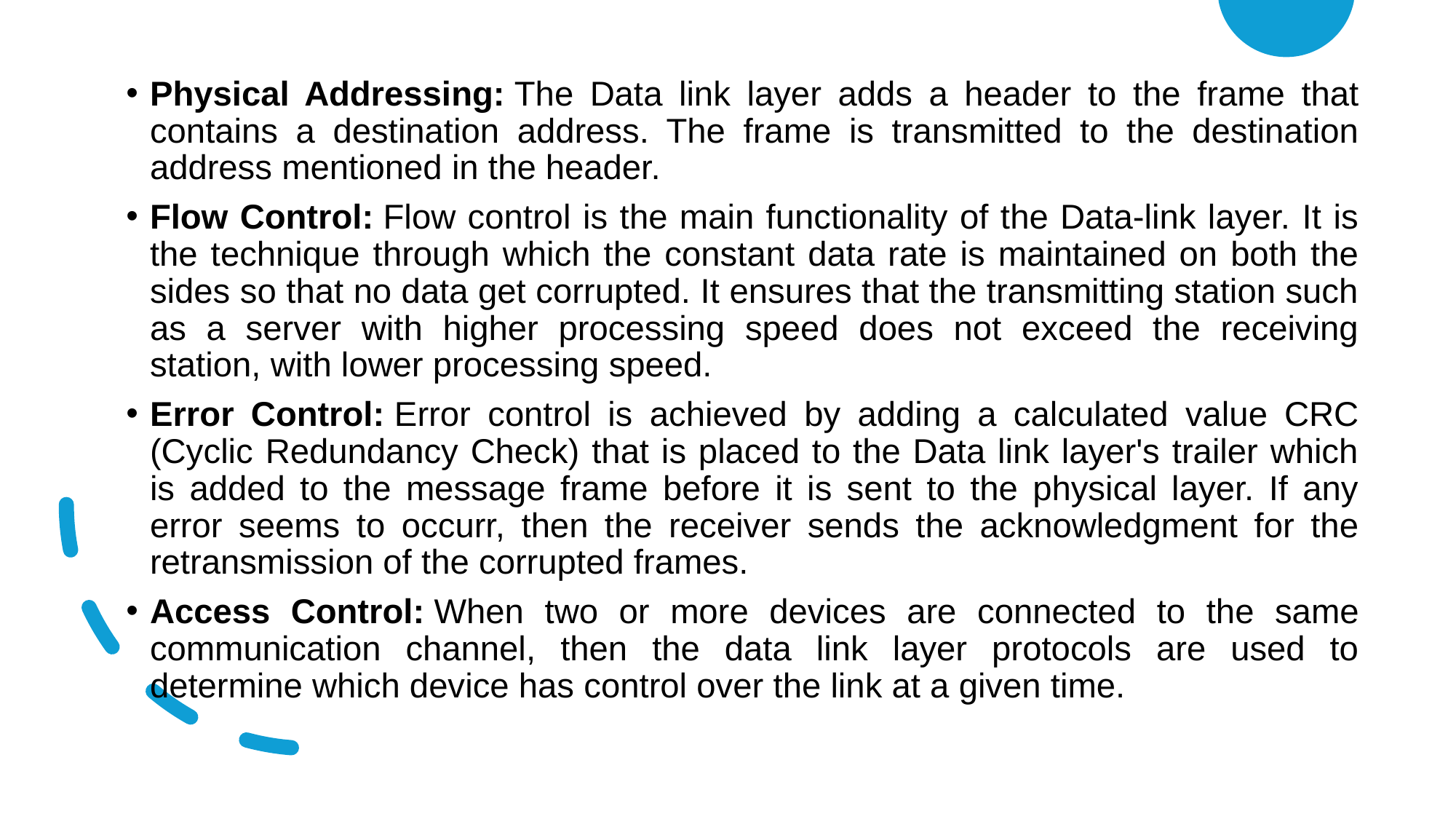

Physical Addressing: The Data link layer adds a header to the frame that contains a destination address. The frame is transmitted to the destination address mentioned in the header.
Flow Control: Flow control is the main functionality of the Data-link layer. It is the technique through which the constant data rate is maintained on both the sides so that no data get corrupted. It ensures that the transmitting station such as a server with higher processing speed does not exceed the receiving station, with lower processing speed.
Error Control: Error control is achieved by adding a calculated value CRC (Cyclic Redundancy Check) that is placed to the Data link layer's trailer which is added to the message frame before it is sent to the physical layer. If any error seems to occurr, then the receiver sends the acknowledgment for the retransmission of the corrupted frames.
Access Control: When two or more devices are connected to the same communication channel, then the data link layer protocols are used to determine which device has control over the link at a given time.